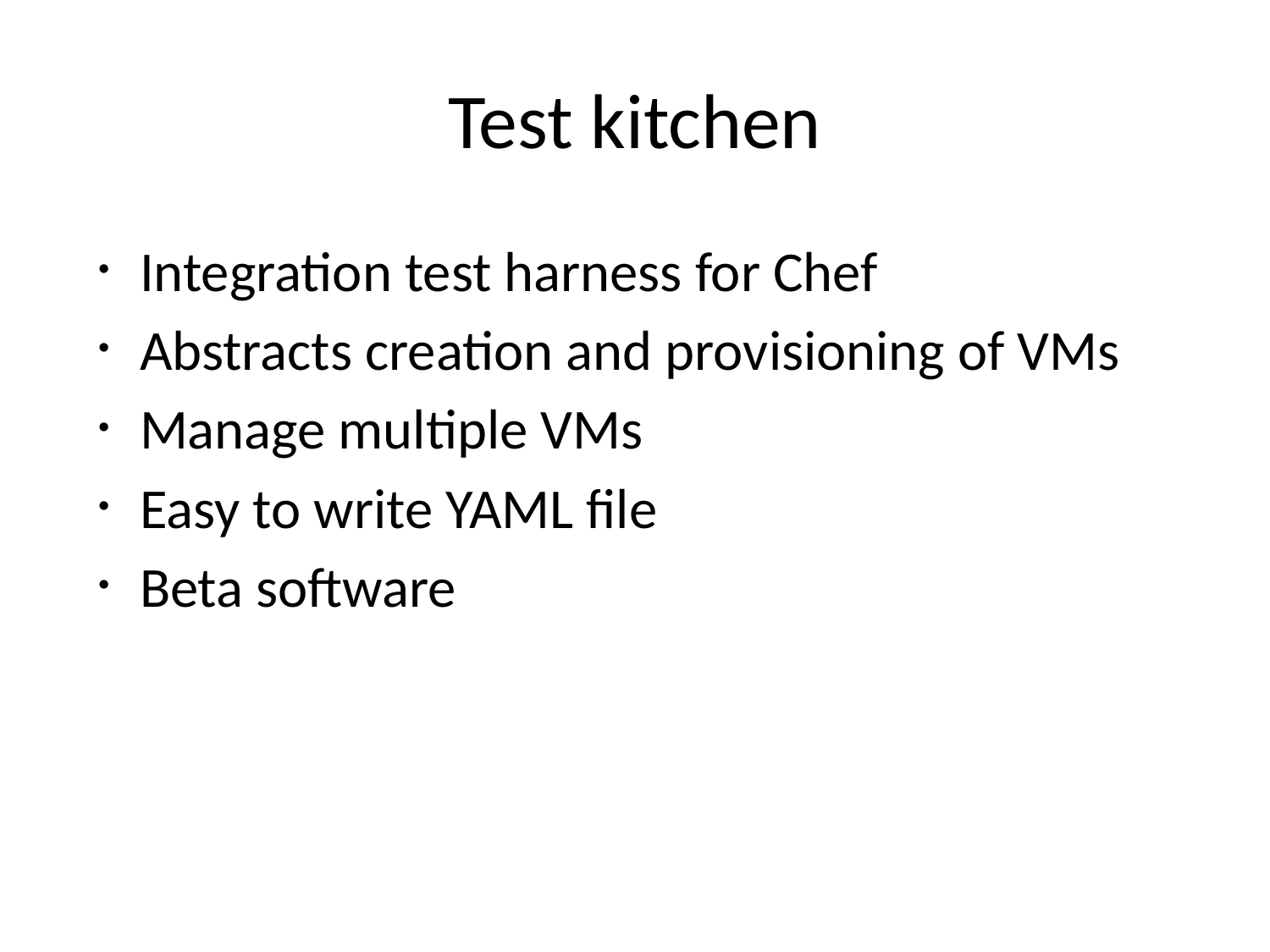

# Test kitchen
Integration test harness for Chef
Abstracts creation and provisioning of VMs
Manage multiple VMs
Easy to write YAML file
Beta software